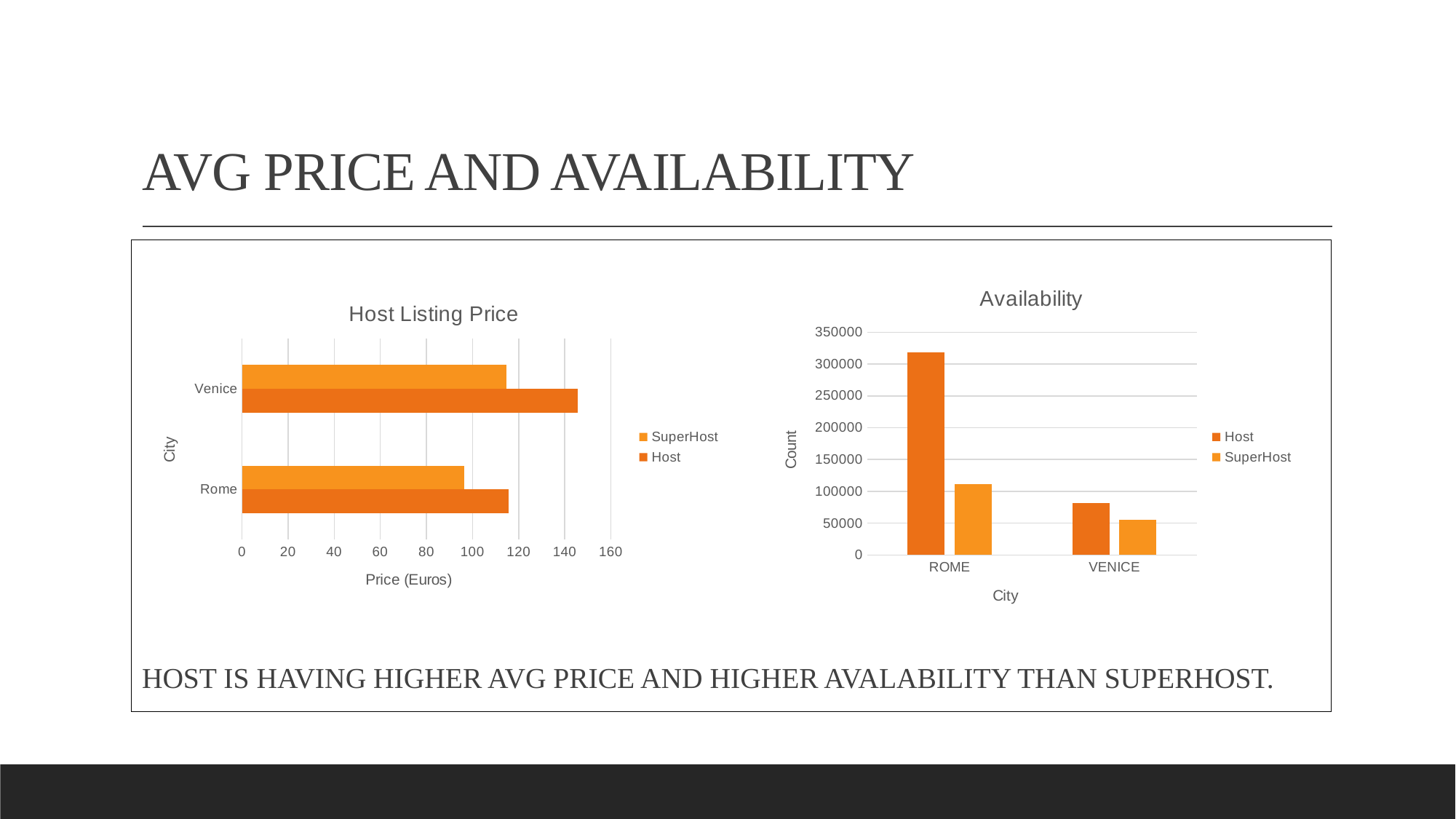

# AVG PRICE AND AVAILABILITY

HOST IS HAVING HIGHER AVG PRICE AND HIGHER AVALABILITY THAN SUPERHOST.

### Chart: Availability

| Category | Host | SuperHost |
|---|---|---|
| ROME | 318251.0 | 111594.0 |
| VENICE | 81540.0 | 55689.0 |

### Chart: Host Listing Price

| Category | Host | SuperHost |
|---|---|---|
| Rome | 115.7 | 96.5 |
| Venice | 145.6 | 114.6 |